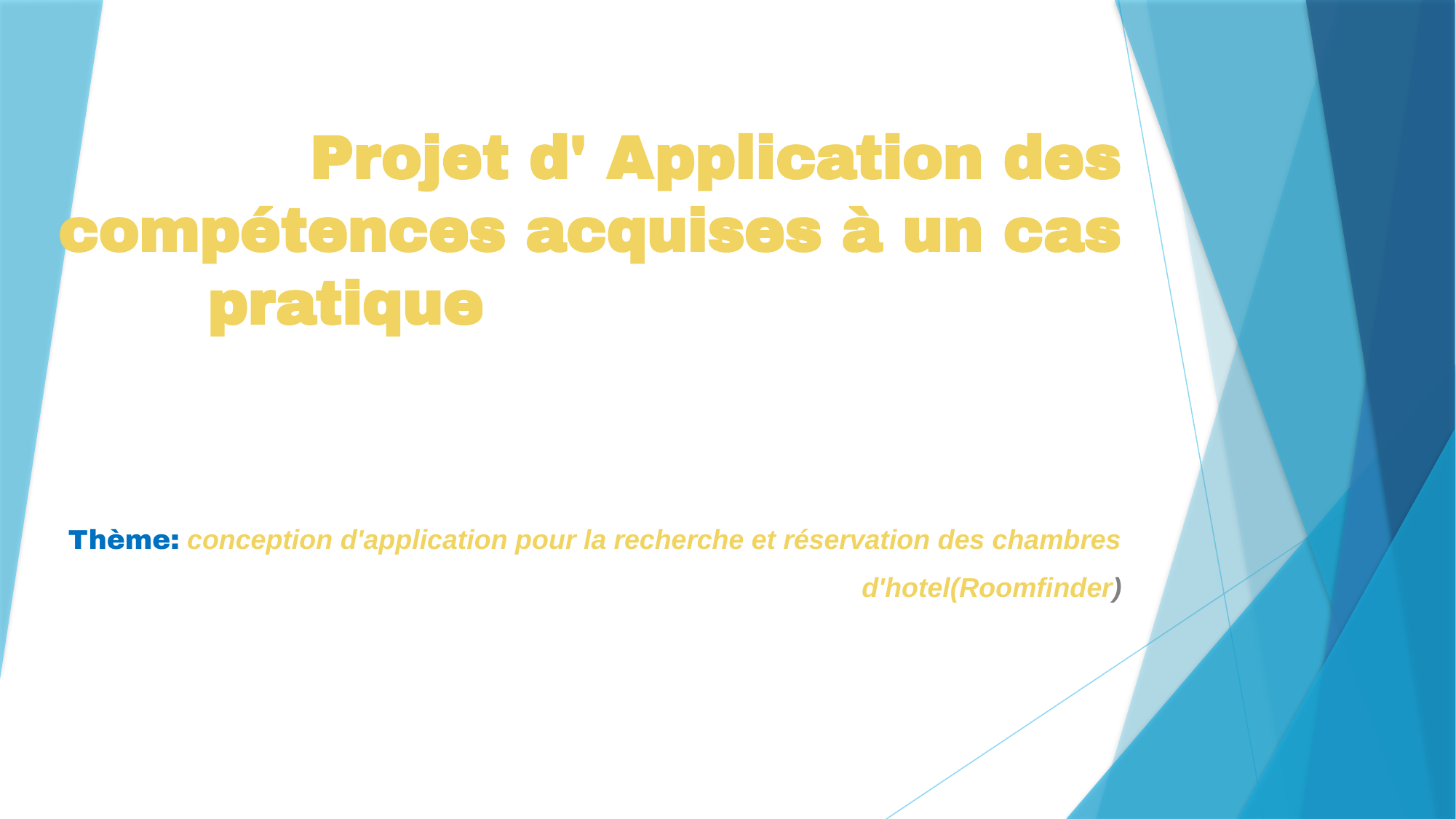

# Projet d' Application des compétences acquises à un cas pratique
  Thème: conception d'application pour la recherche et réservation des chambres
d'hotel(Roomfinder)